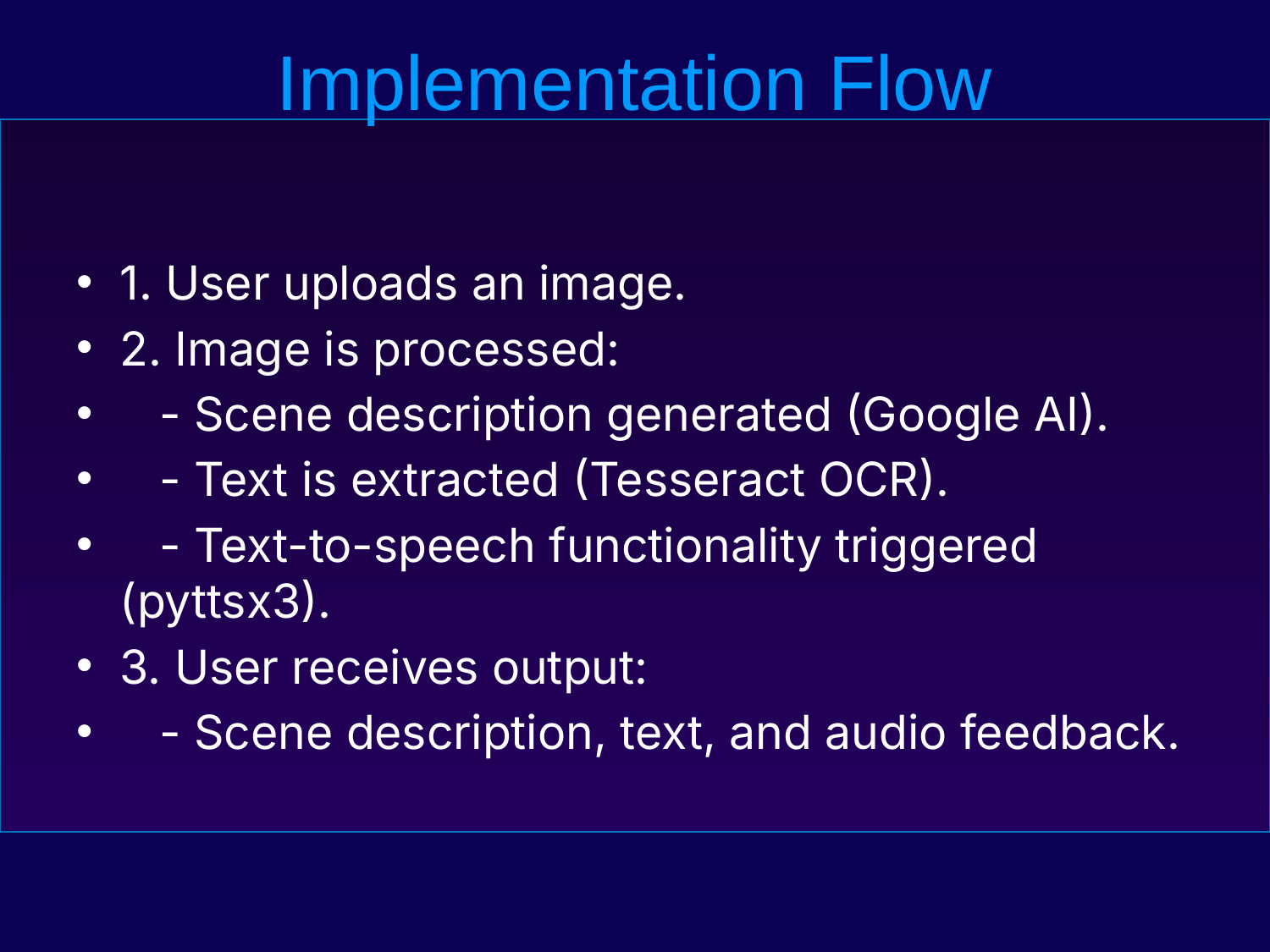

Implementation Flow

1. User uploads an image.
2. Image is processed:
   - Scene description generated (Google AI).
   - Text is extracted (Tesseract OCR).
   - Text-to-speech functionality triggered (pyttsx3).
3. User receives output:
   - Scene description, text, and audio feedback.